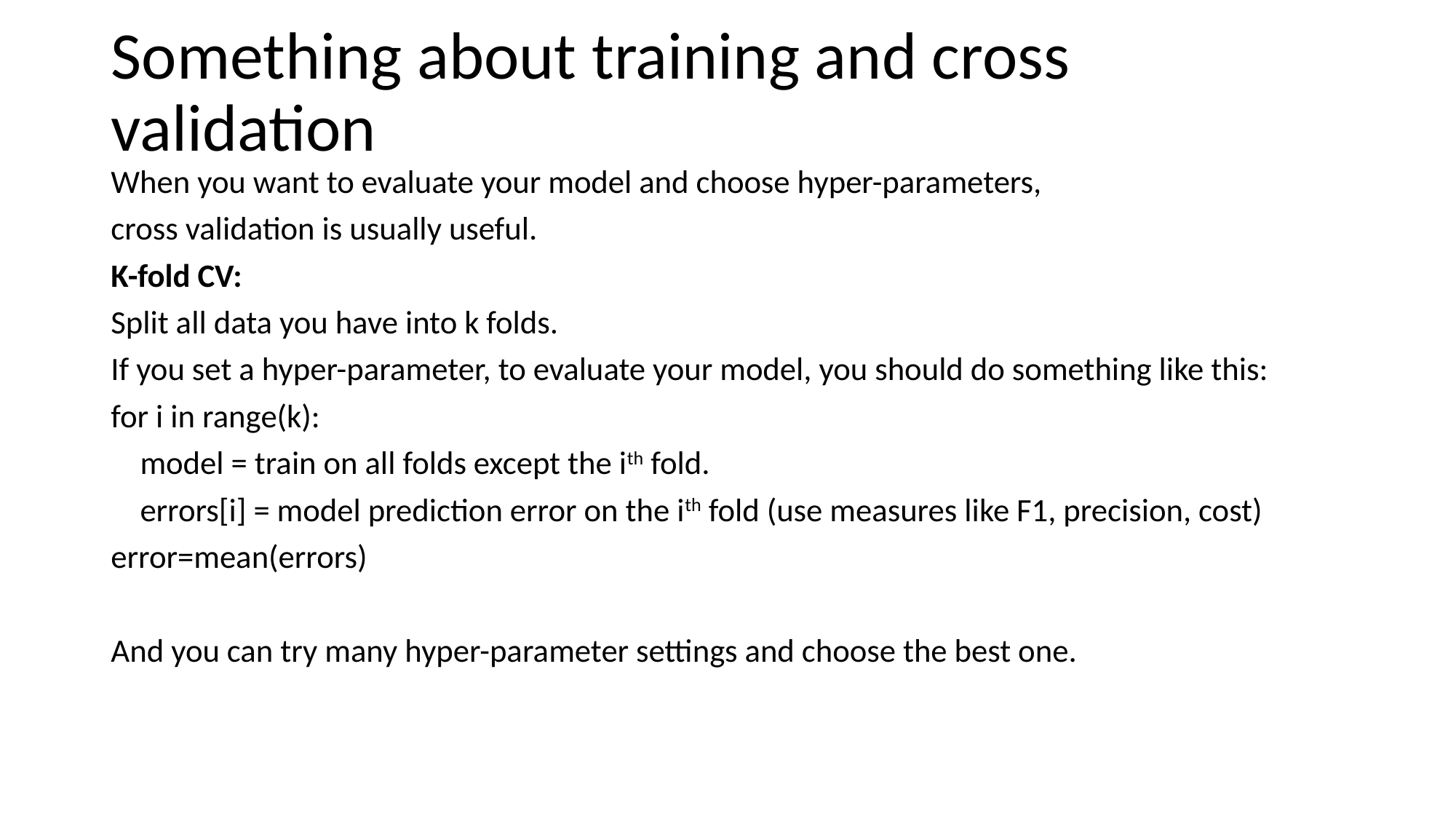

# Something about training and cross validation
When you want to evaluate your model and choose hyper-parameters,
cross validation is usually useful.
K-fold CV:
Split all data you have into k folds.
If you set a hyper-parameter, to evaluate your model, you should do something like this:
for i in range(k):
    model = train on all folds except the ith fold.
    errors[i] = model prediction error on the ith fold (use measures like F1, precision, cost)
error=mean(errors)

And you can try many hyper-parameter settings and choose the best one.